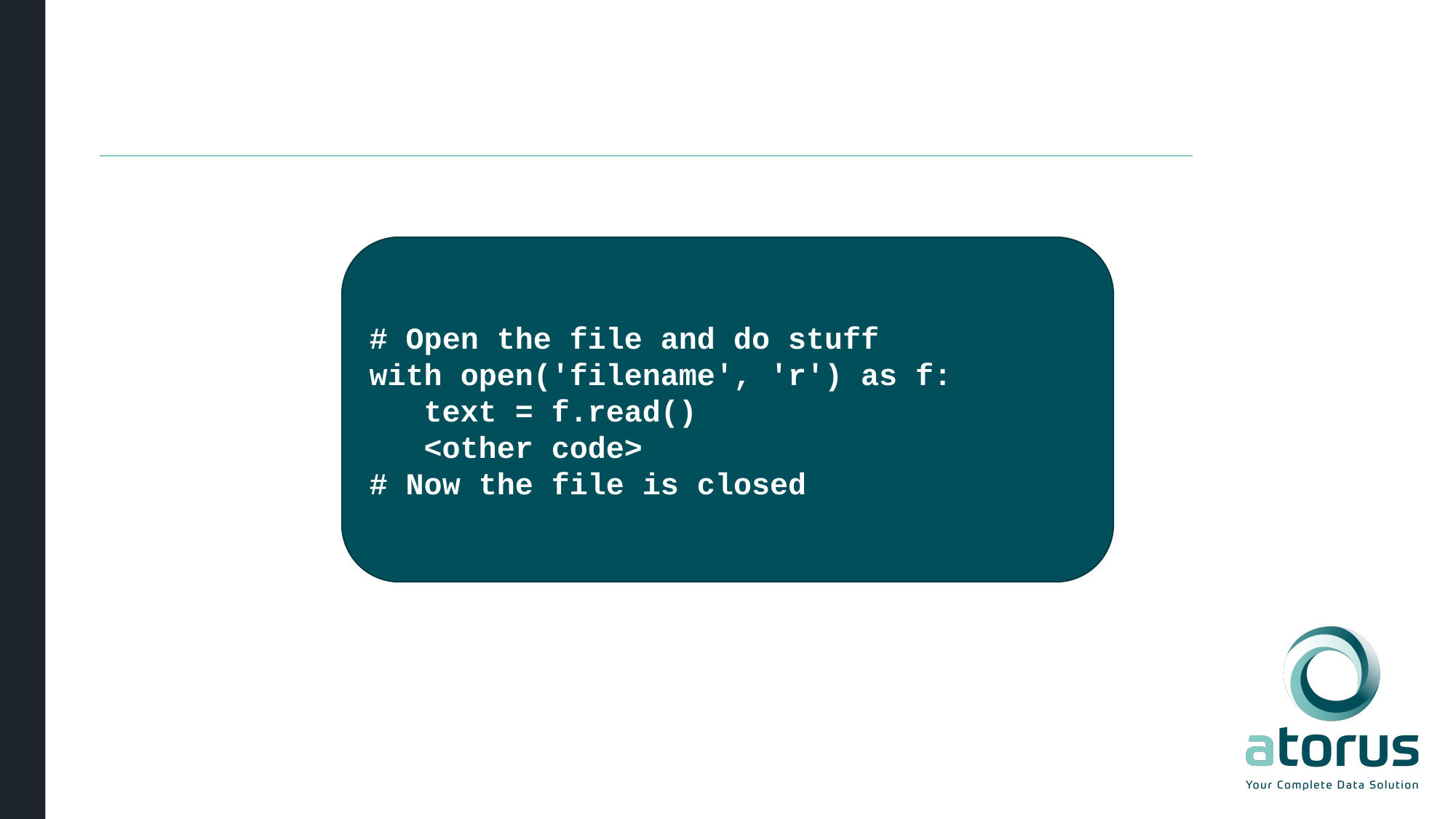

#
# Open the file and do stuff
with open('filename', 'r') as f:
   text = f.read()
   <other code>
# Now the file is closed